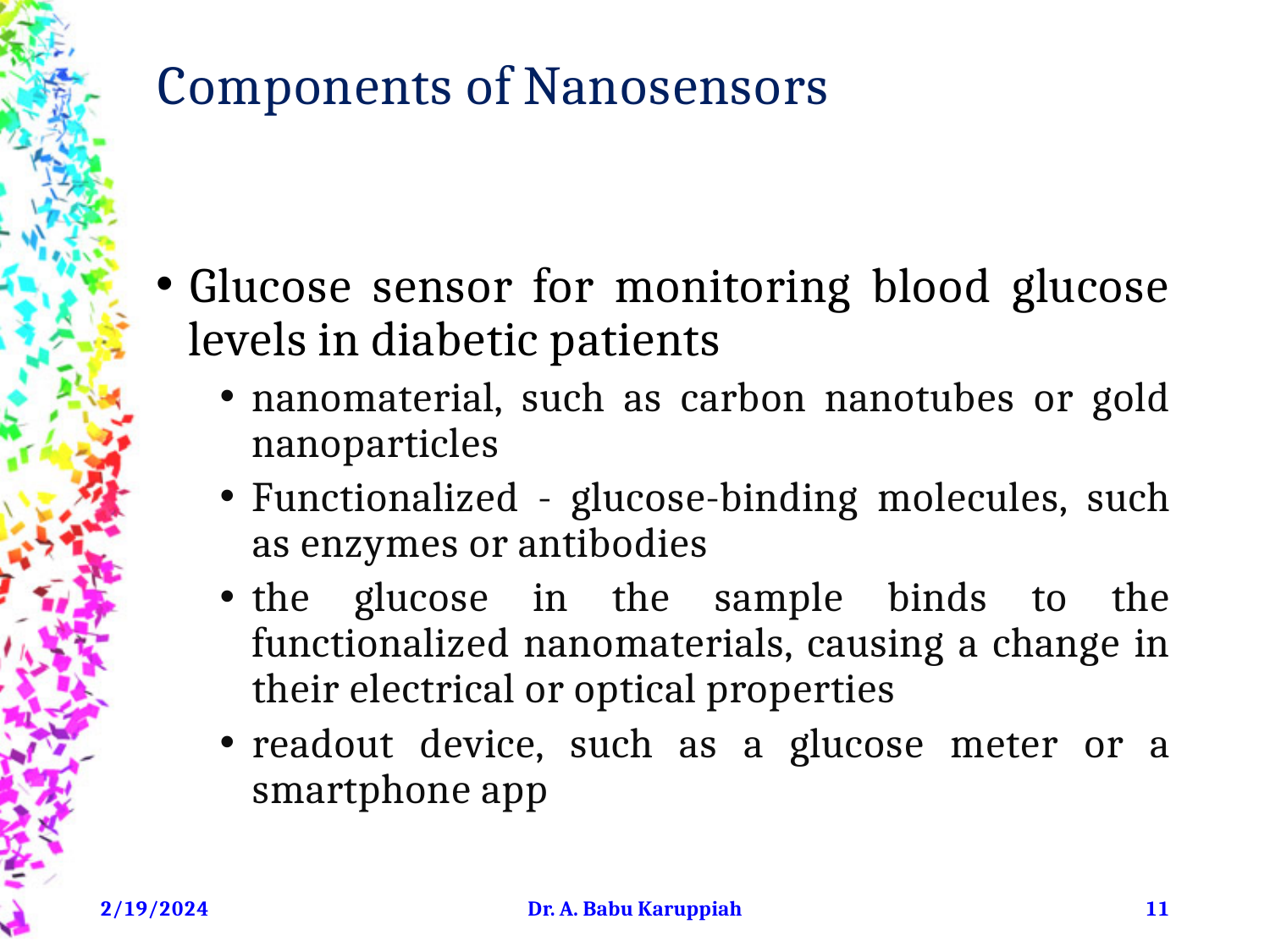

# Components of Nanosensors
Glucose sensor for monitoring blood glucose levels in diabetic patients
nanomaterial, such as carbon nanotubes or gold nanoparticles
Functionalized - glucose-binding molecules, such as enzymes or antibodies
the glucose in the sample binds to the functionalized nanomaterials, causing a change in their electrical or optical properties
readout device, such as a glucose meter or a smartphone app
2/19/2024
Dr. A. Babu Karuppiah
11